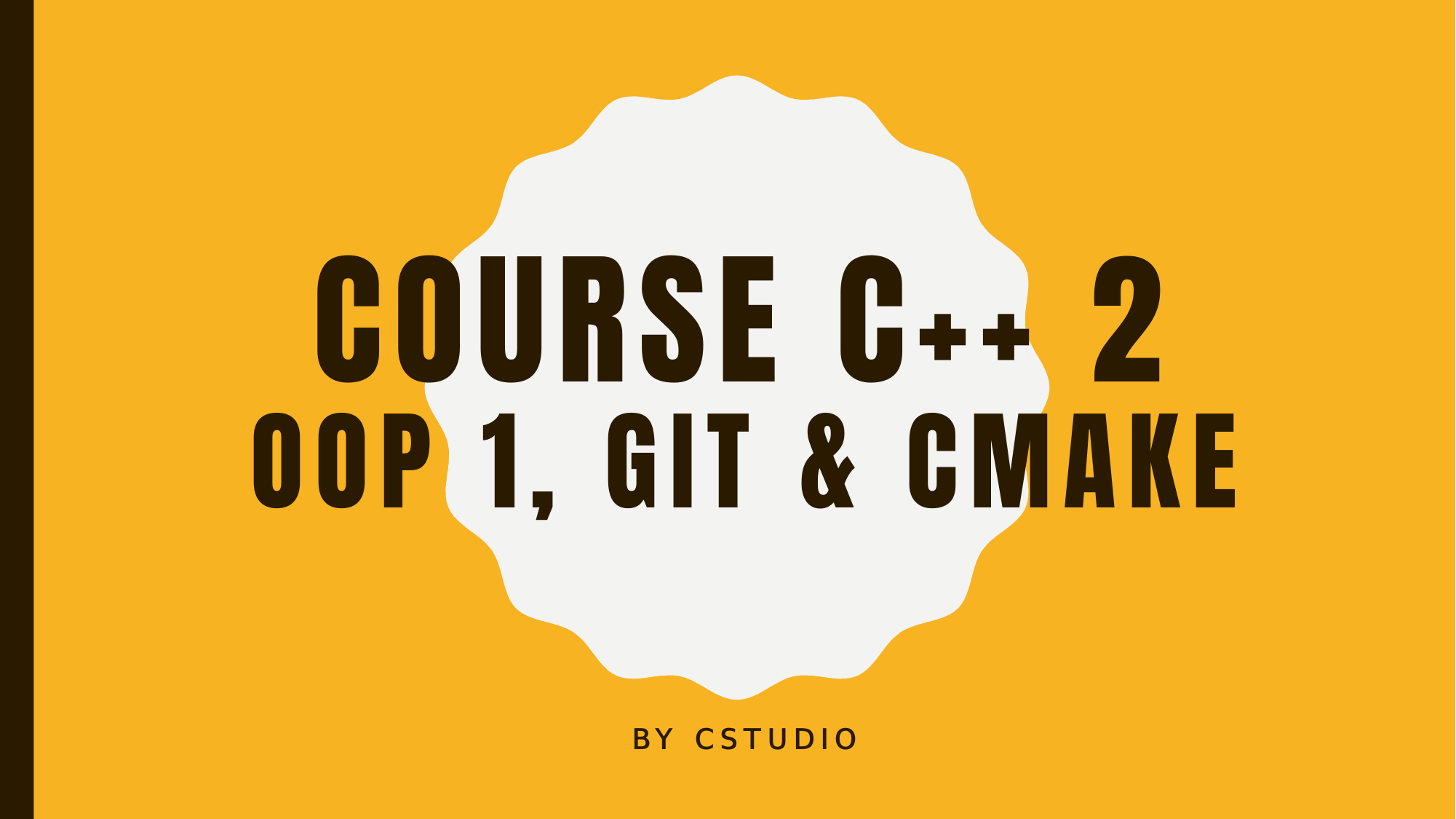

# COURSE C++ 2 OOP 1, Git & CMake
By CSTUDIO